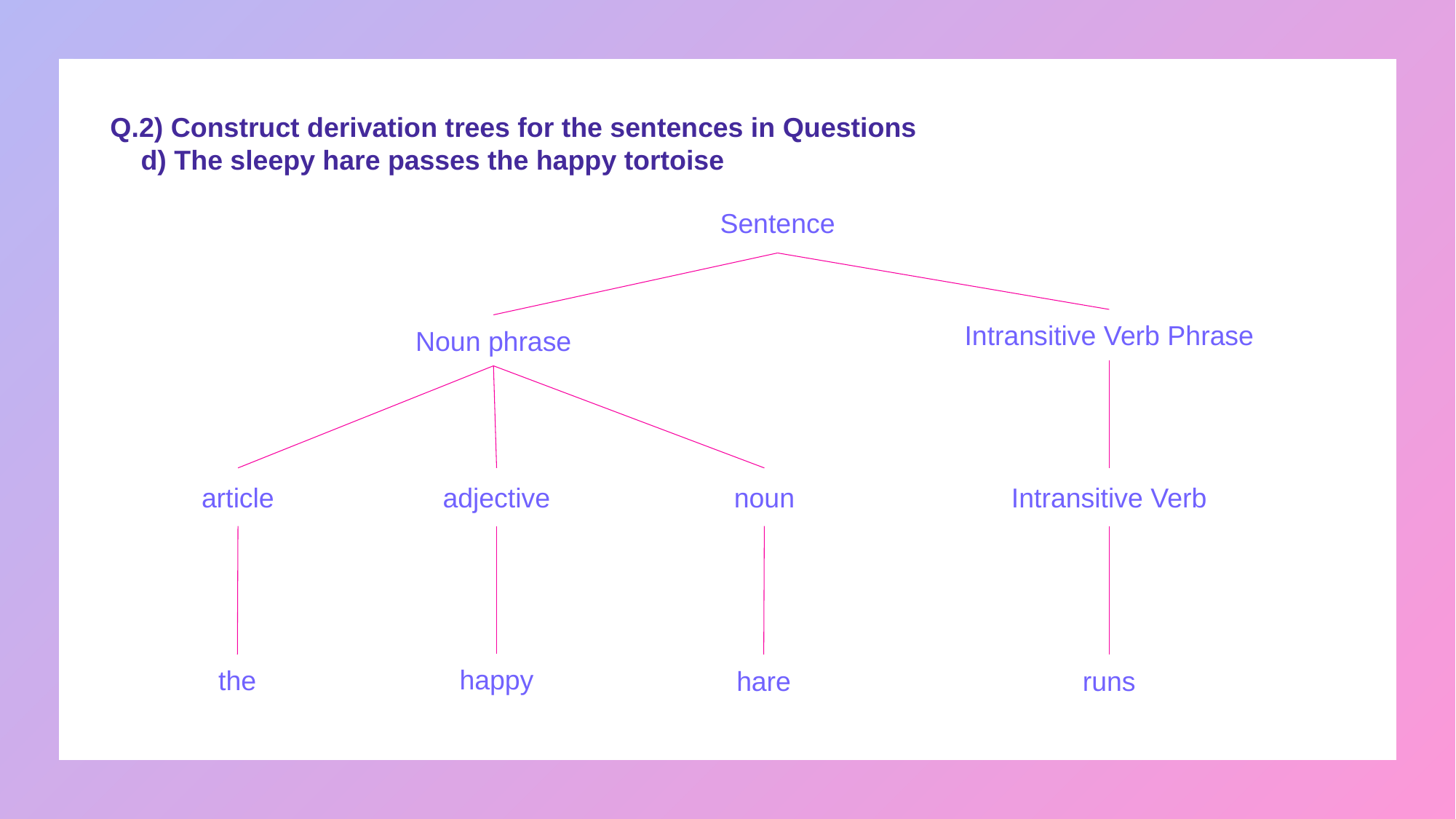

Q.2) Construct derivation trees for the sentences in Questions
    d) The sleepy hare passes the happy tortoise
Sentence
Intransitive Verb Phrase
Noun phrase
article
Intransitive Verb
adjective
noun
happy
the
runs
hare